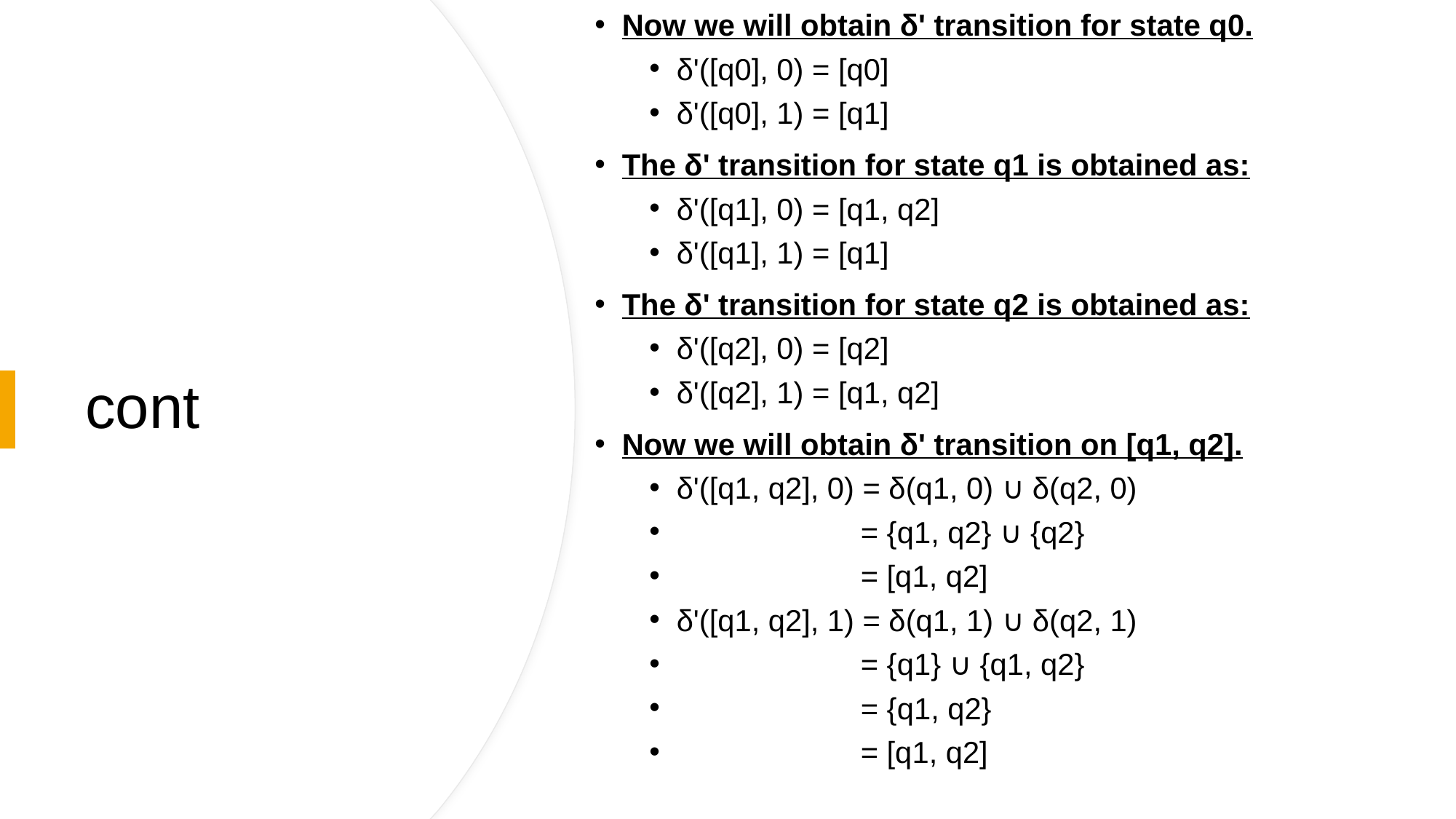

Now we will obtain δ' transition for state q0.
δ'([q0], 0) = [q0]
δ'([q0], 1) = [q1]
The δ' transition for state q1 is obtained as:
δ'([q1], 0) = [q1, q2]
δ'([q1], 1) = [q1]
The δ' transition for state q2 is obtained as:
δ'([q2], 0) = [q2]
δ'([q2], 1) = [q1, q2]
Now we will obtain δ' transition on [q1, q2].
δ'([q1, q2], 0) = δ(q1, 0) ∪ δ(q2, 0)
                      = {q1, q2} ∪ {q2}
                      = [q1, q2]
δ'([q1, q2], 1) = δ(q1, 1) ∪ δ(q2, 1)
                      = {q1} ∪ {q1, q2}
                      = {q1, q2}
                      = [q1, q2]

# cont